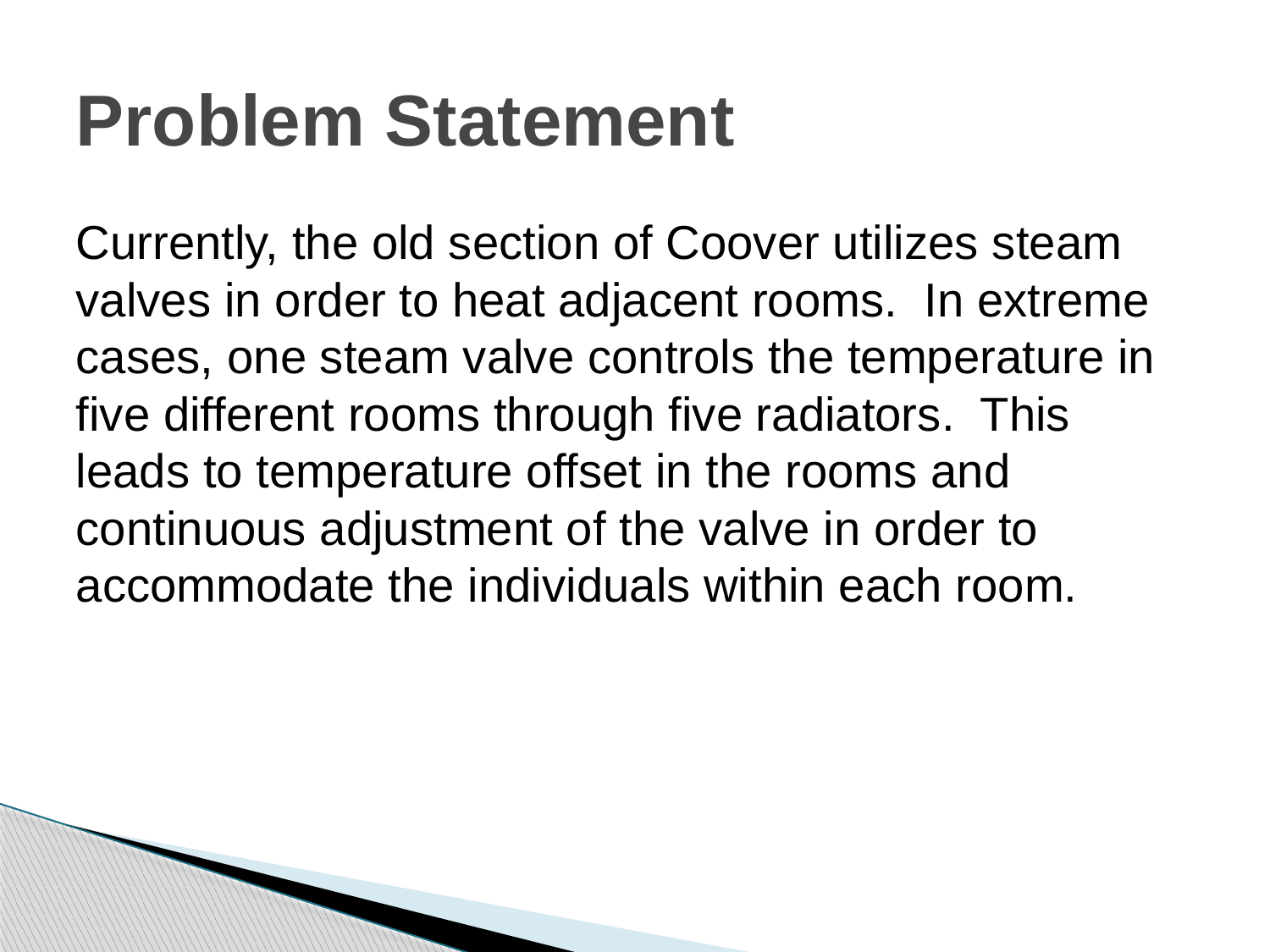

# Problem Statement
Currently, the old section of Coover utilizes steam valves in order to heat adjacent rooms.  In extreme cases, one steam valve controls the temperature in five different rooms through five radiators.  This leads to temperature offset in the rooms and continuous adjustment of the valve in order to accommodate the individuals within each room.